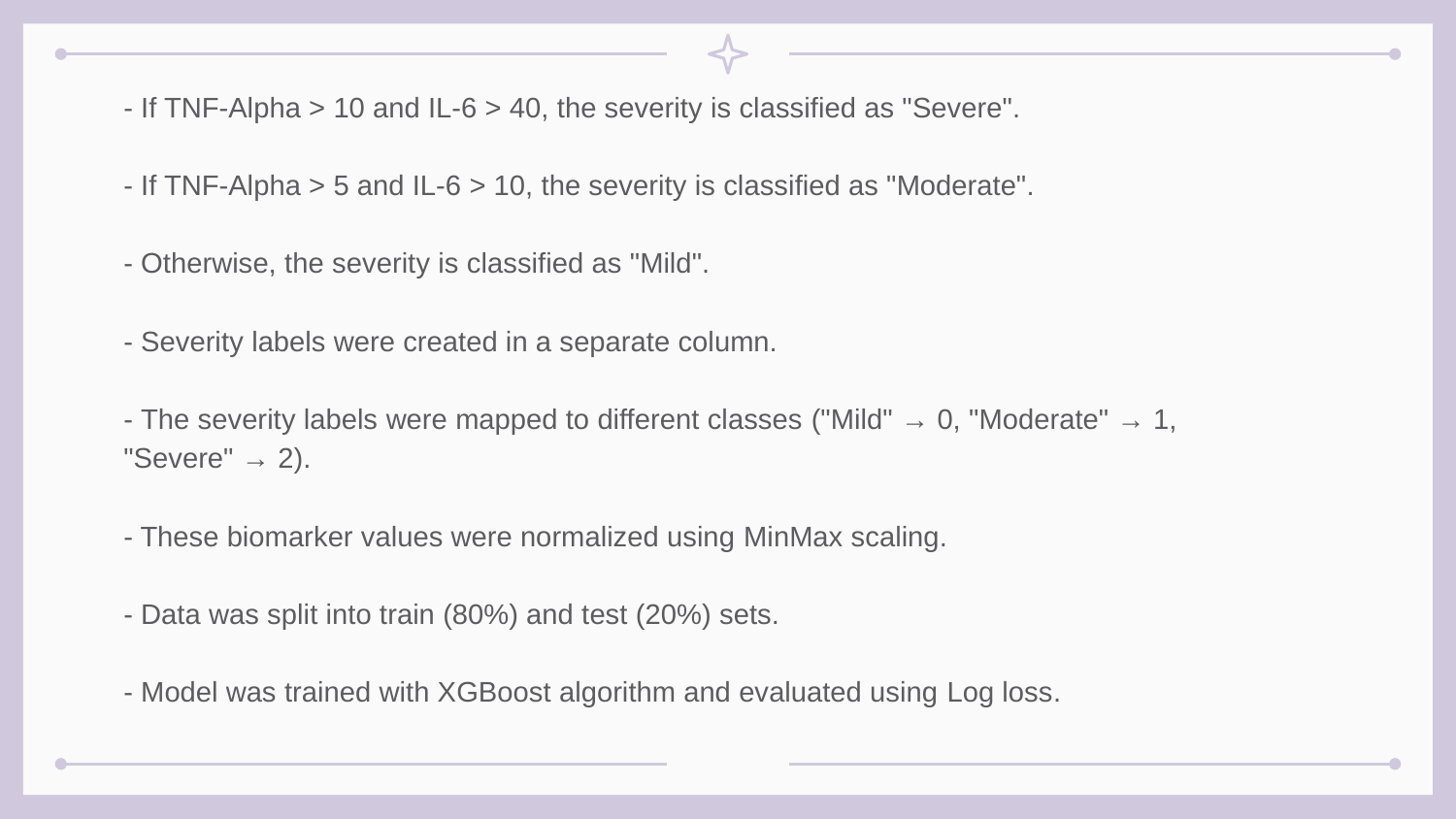

- If TNF-Alpha > 10 and IL-6 > 40, the severity is classified as "Severe".

- If TNF-Alpha > 5 and IL-6 > 10, the severity is classified as "Moderate".

- Otherwise, the severity is classified as "Mild".

- Severity labels were created in a separate column.

- The severity labels were mapped to different classes ("Mild" → 0, "Moderate" → 1, "Severe" → 2).

- These biomarker values were normalized using MinMax scaling.

- Data was split into train (80%) and test (20%) sets.

- Model was trained with XGBoost algorithm and evaluated using Log loss.

4